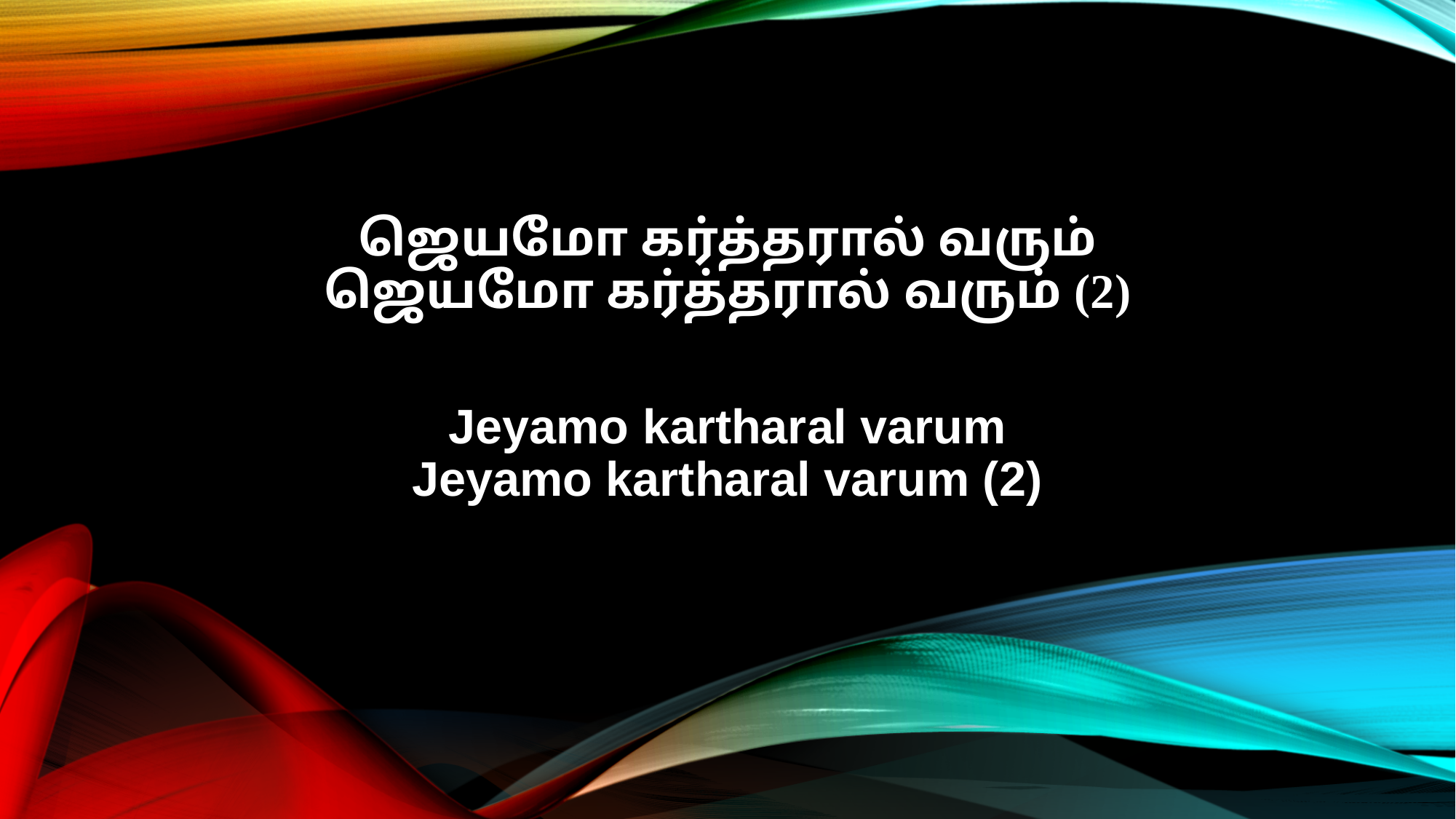

ஜெயமோ கர்த்தரால் வரும்
ஜெயமோ கர்த்தரால் வரும் (2)

Jeyamo kartharal varum
Jeyamo kartharal varum (2)